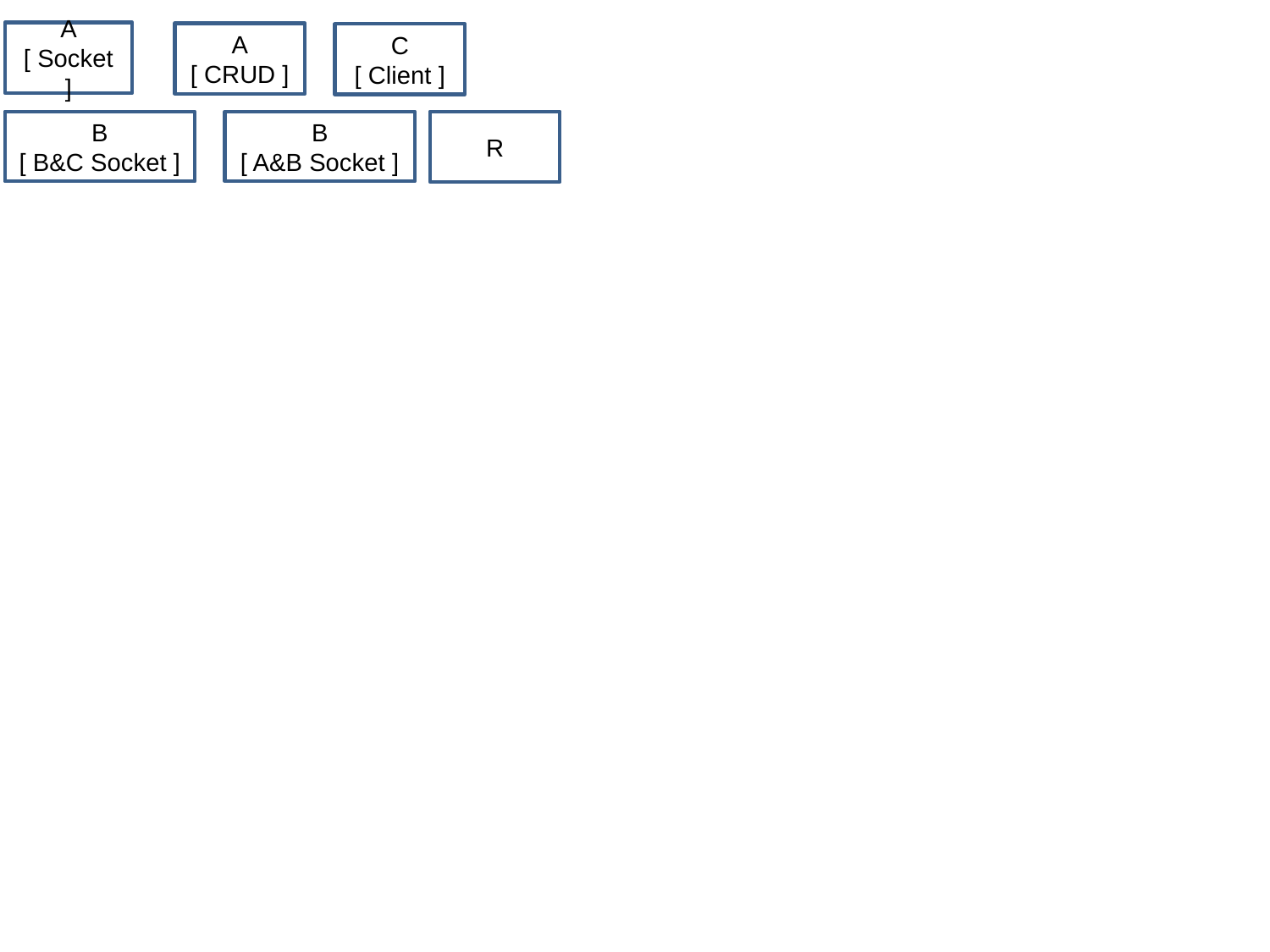

A
[ Socket ]
A
[ CRUD ]
C
[ Client ]
B
[ B&C Socket ]
B
[ A&B Socket ]
R